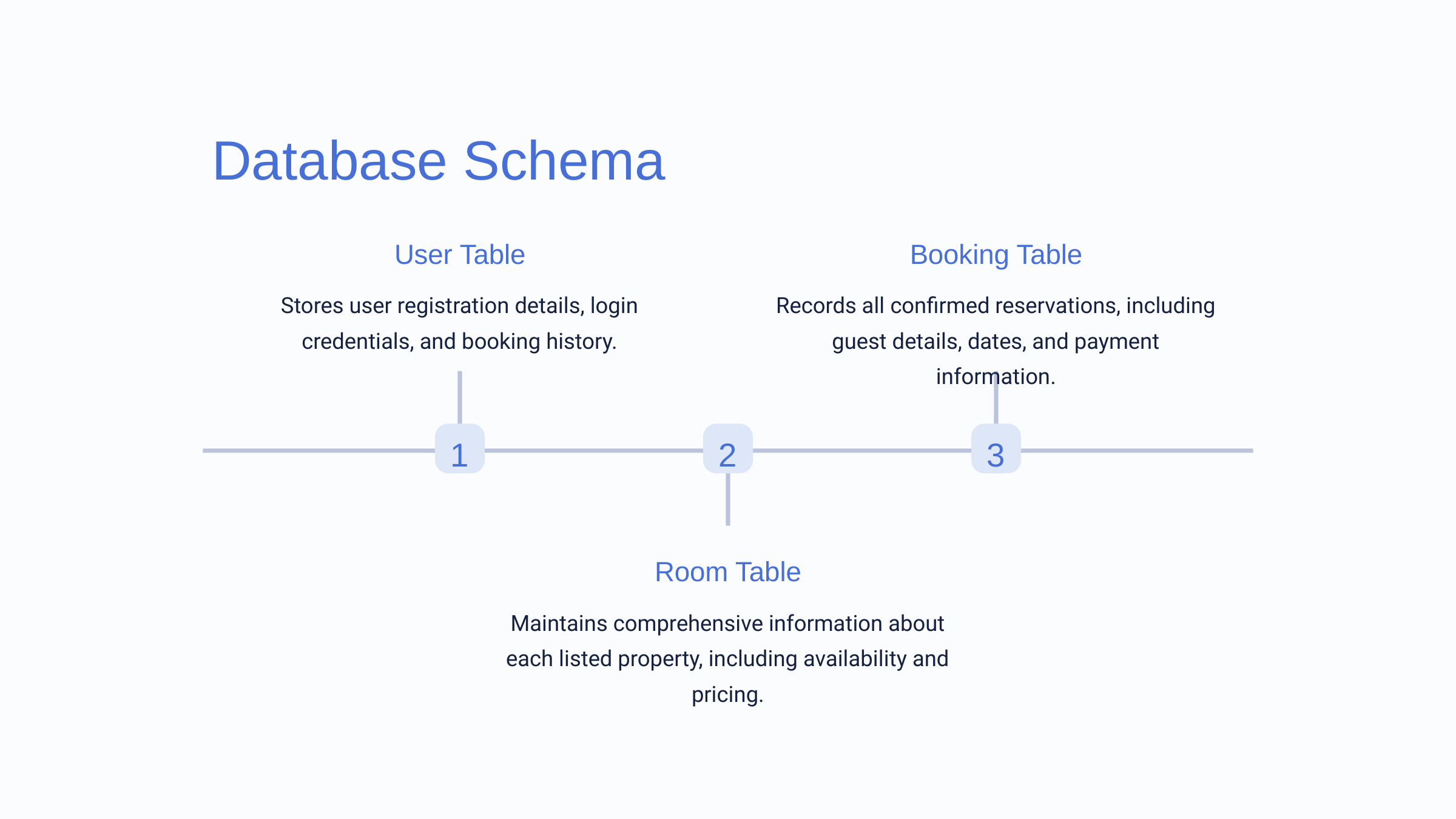

Database Schema
User Table
Booking Table
Stores user registration details, login credentials, and booking history.
Records all confirmed reservations, including guest details, dates, and payment information.

1
2
3

Room Table
Maintains comprehensive information about each listed property, including availability and pricing.